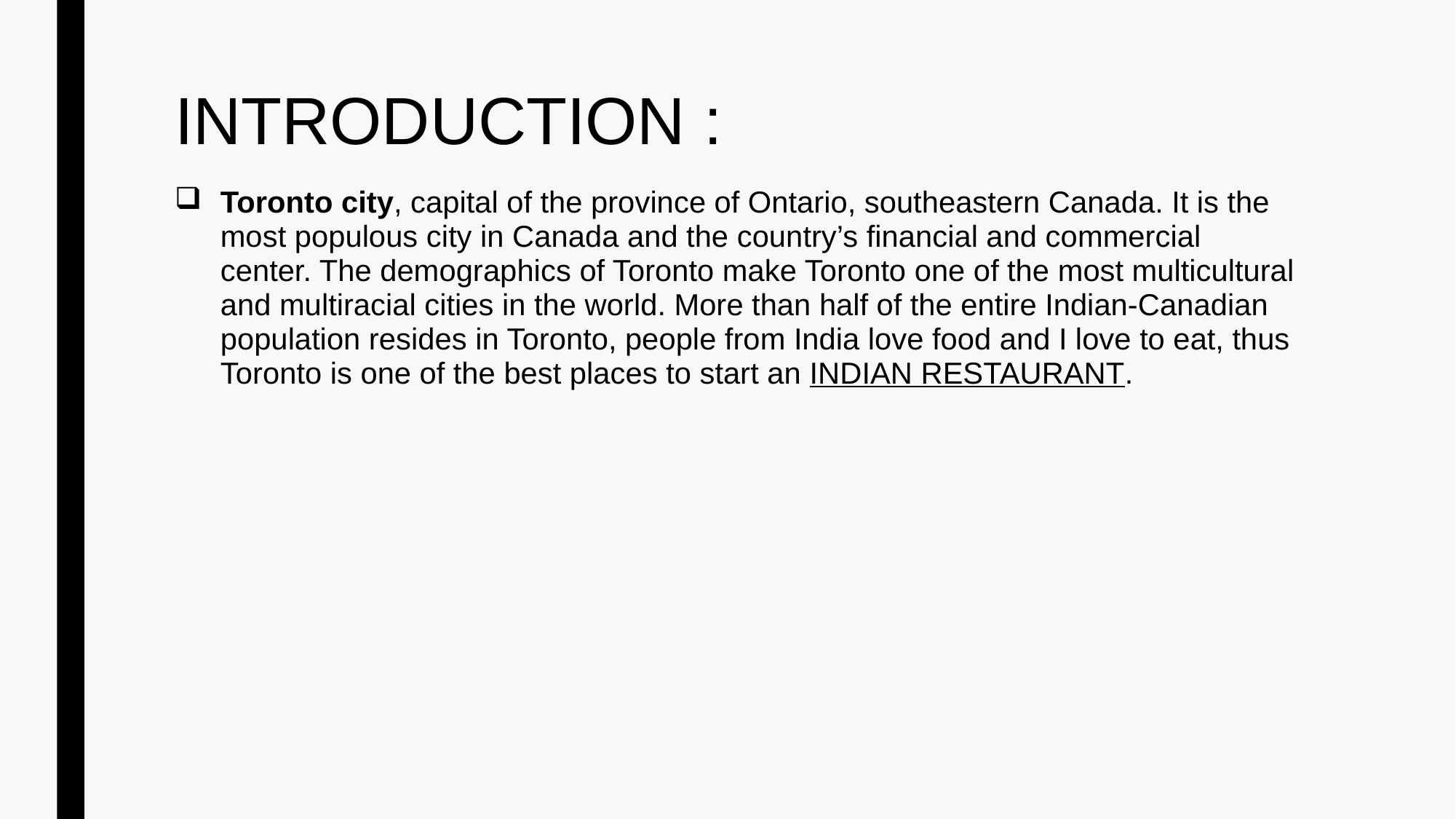

# INTRODUCTION :
Toronto city, capital of the province of Ontario, southeastern Canada. It is the most populous city in Canada and the country’s financial and commercial center. The demographics of Toronto make Toronto one of the most multicultural and multiracial cities in the world. More than half of the entire Indian-Canadian population resides in Toronto, people from India love food and I love to eat, thus Toronto is one of the best places to start an INDIAN RESTAURANT.